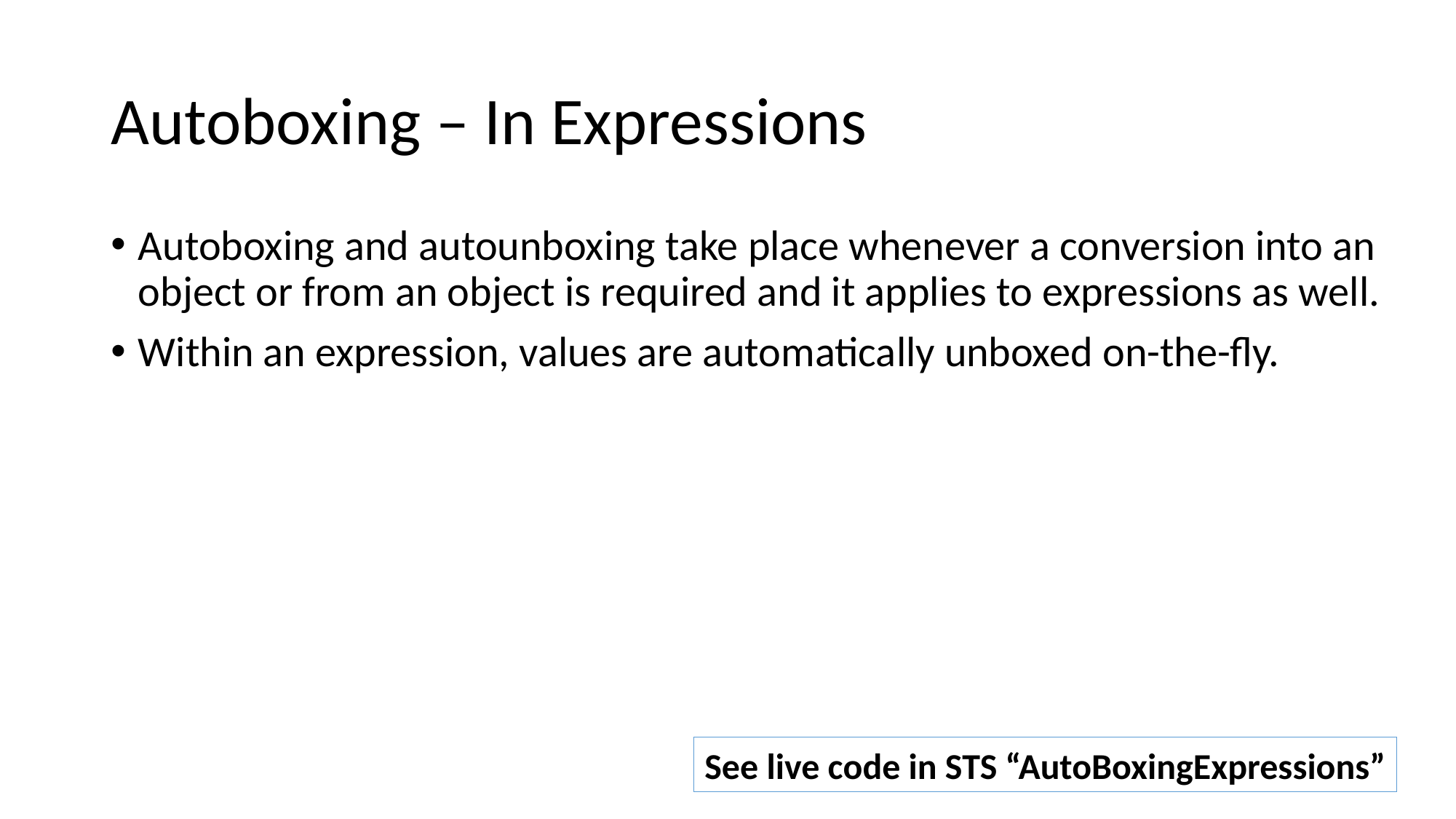

# Autoboxing – In Expressions

Autoboxing and autounboxing take place whenever a conversion into an object or from an object is required and it applies to expressions as well.
Within an expression, values are automatically unboxed on-the-fly.
See live code in STS “AutoBoxingExpressions”